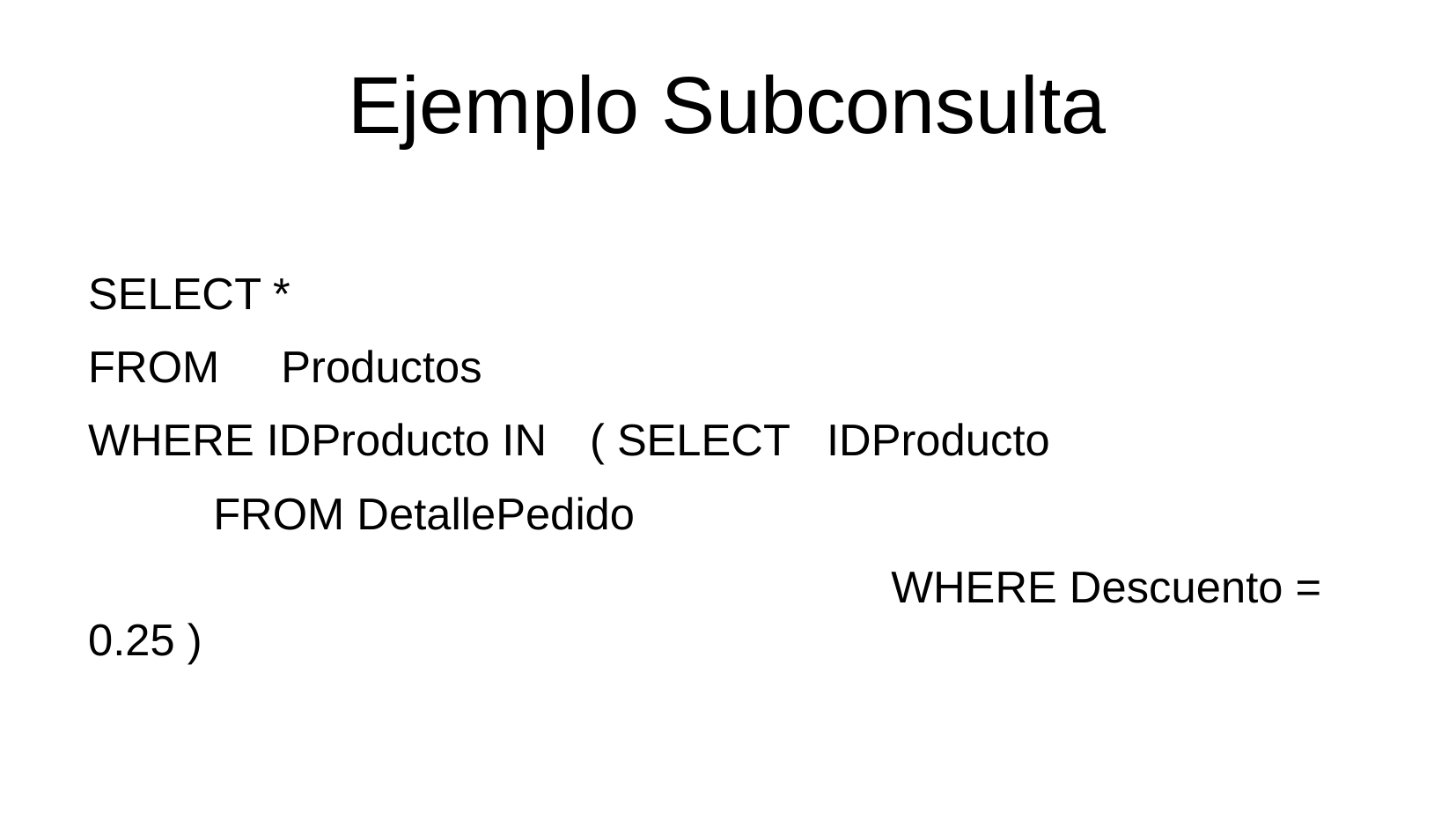

Ejemplo Subconsulta

SELECT *
FROM     Productos
WHERE IDProducto IN	( SELECT   IDProducto
   														  FROM DetallePedido
   										                                                      				WHERE Descuento = 0.25 )